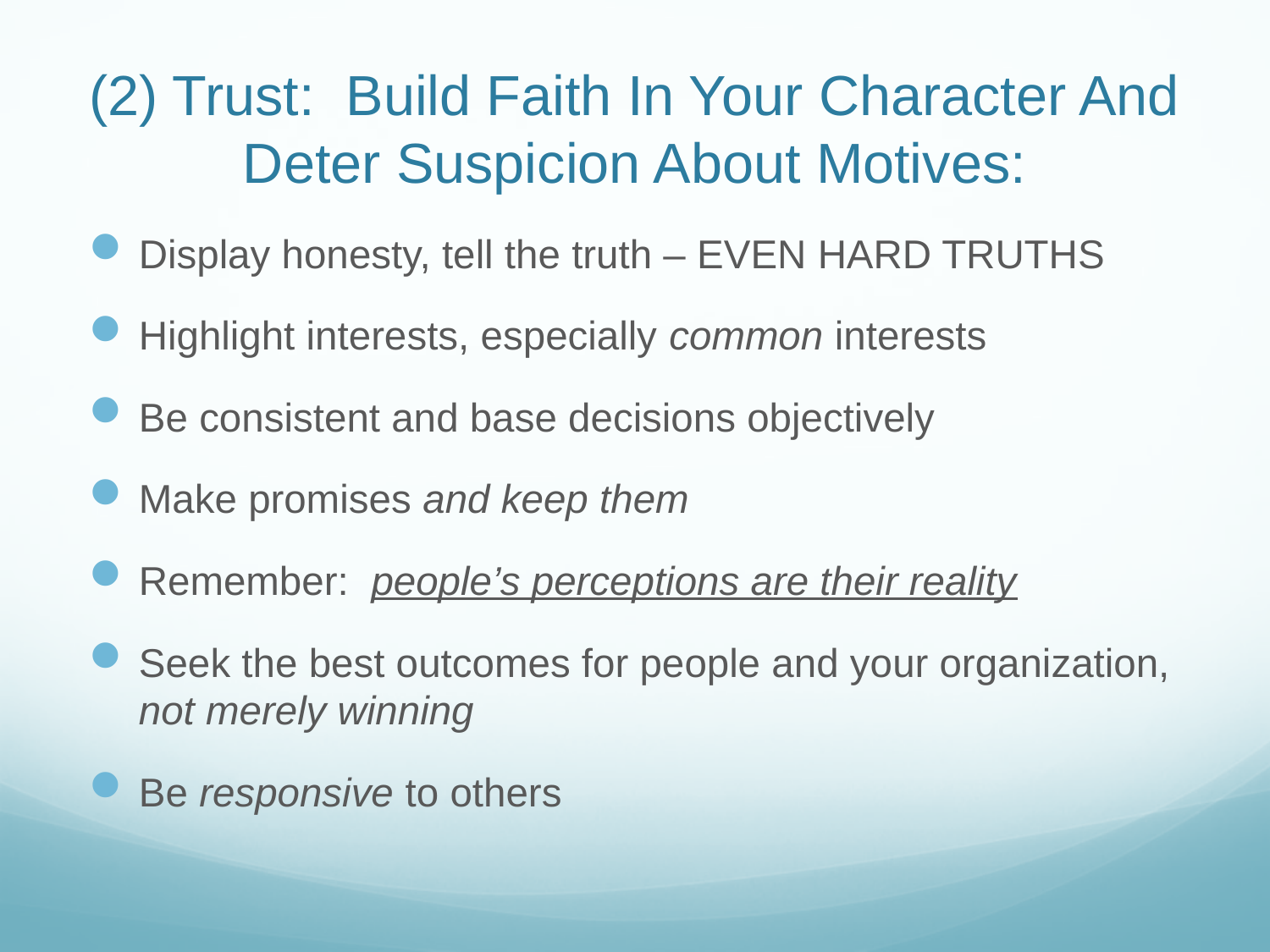

# (2) Trust:  Build Faith In Your Character And Deter Suspicion About Motives:
Display honesty, tell the truth – EVEN HARD TRUTHS
Highlight interests, especially common interests
Be consistent and base decisions objectively
Make promises and keep them
Remember:  people’s perceptions are their reality
Seek the best outcomes for people and your organization, not merely winning
Be responsive to others